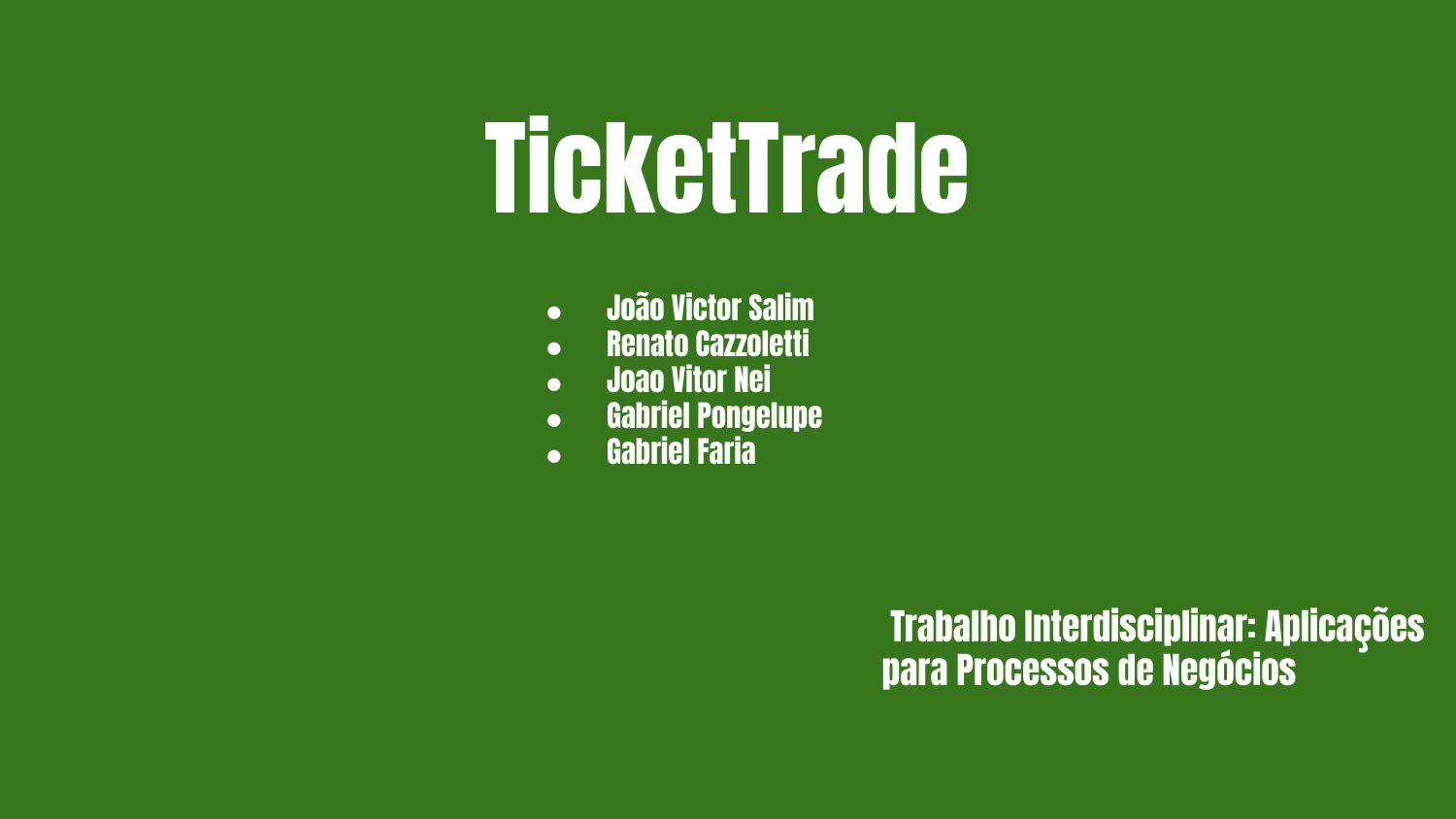

# TicketTrade
João Victor Salim
Renato Cazzoletti
Joao Vitor Nei
Gabriel Pongelupe
Gabriel Faria

 Trabalho Interdisciplinar: Aplicações para Processos de Negócios